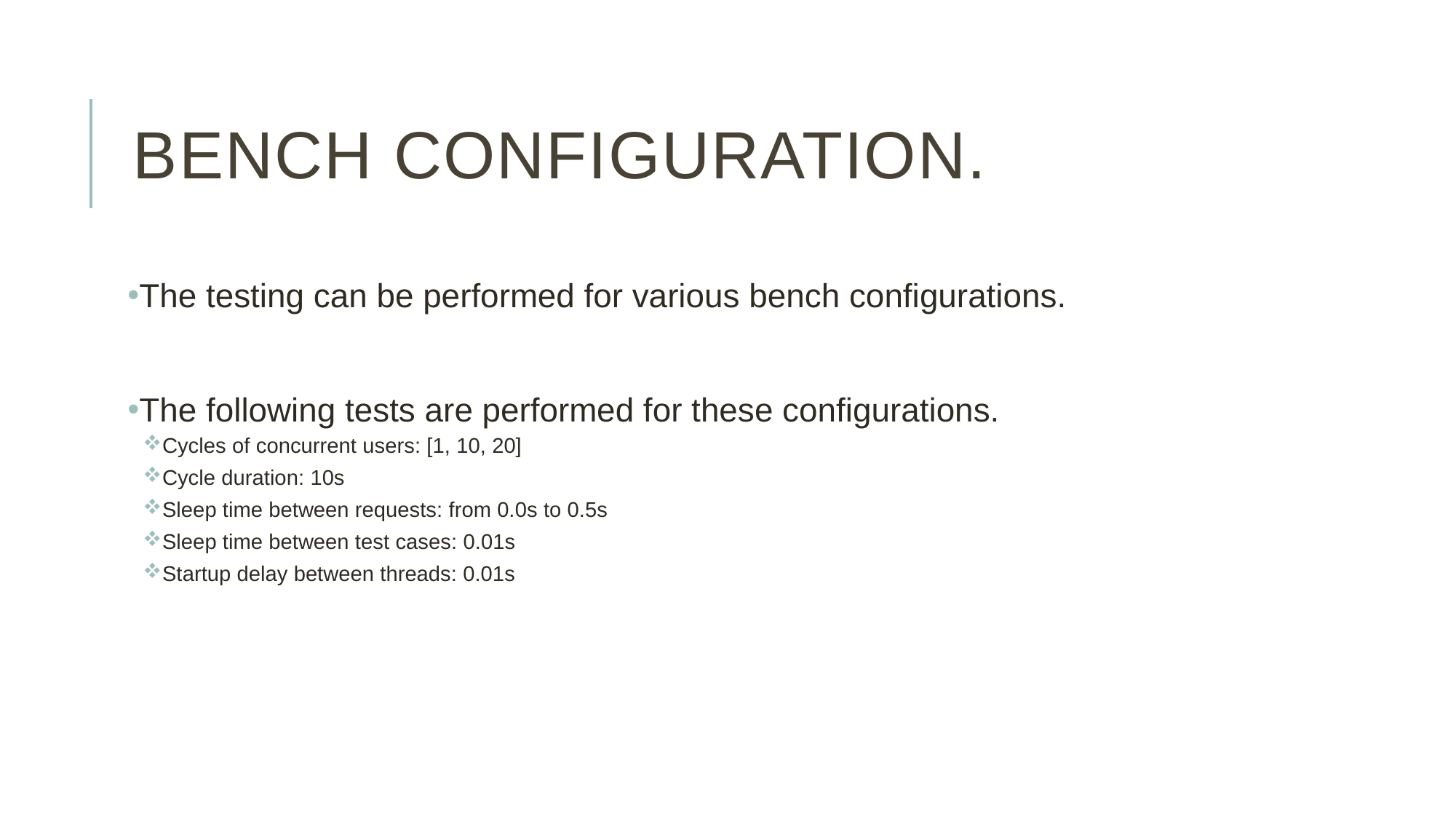

# Bench configuration.
The testing can be performed for various bench configurations.

The following tests are performed for these configurations.
Cycles of concurrent users: [1, 10, 20]
Cycle duration: 10s
Sleep time between requests: from 0.0s to 0.5s
Sleep time between test cases: 0.01s
Startup delay between threads: 0.01s